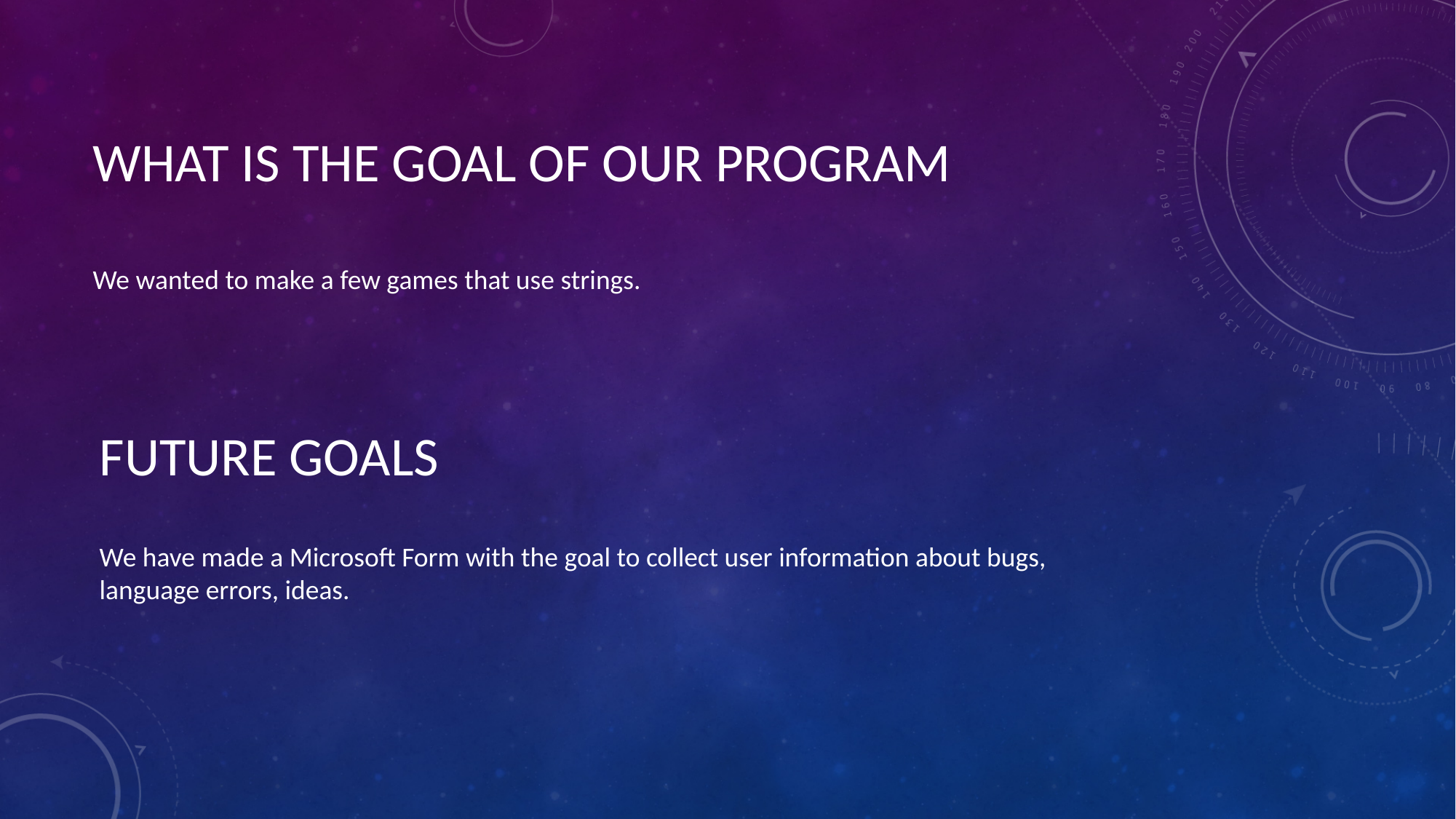

# What is the Goal of our program
We wanted to make a few games that use strings.
Future Goals
We have made a Microsoft Form with the goal to collect user information about bugs, language errors, ideas.